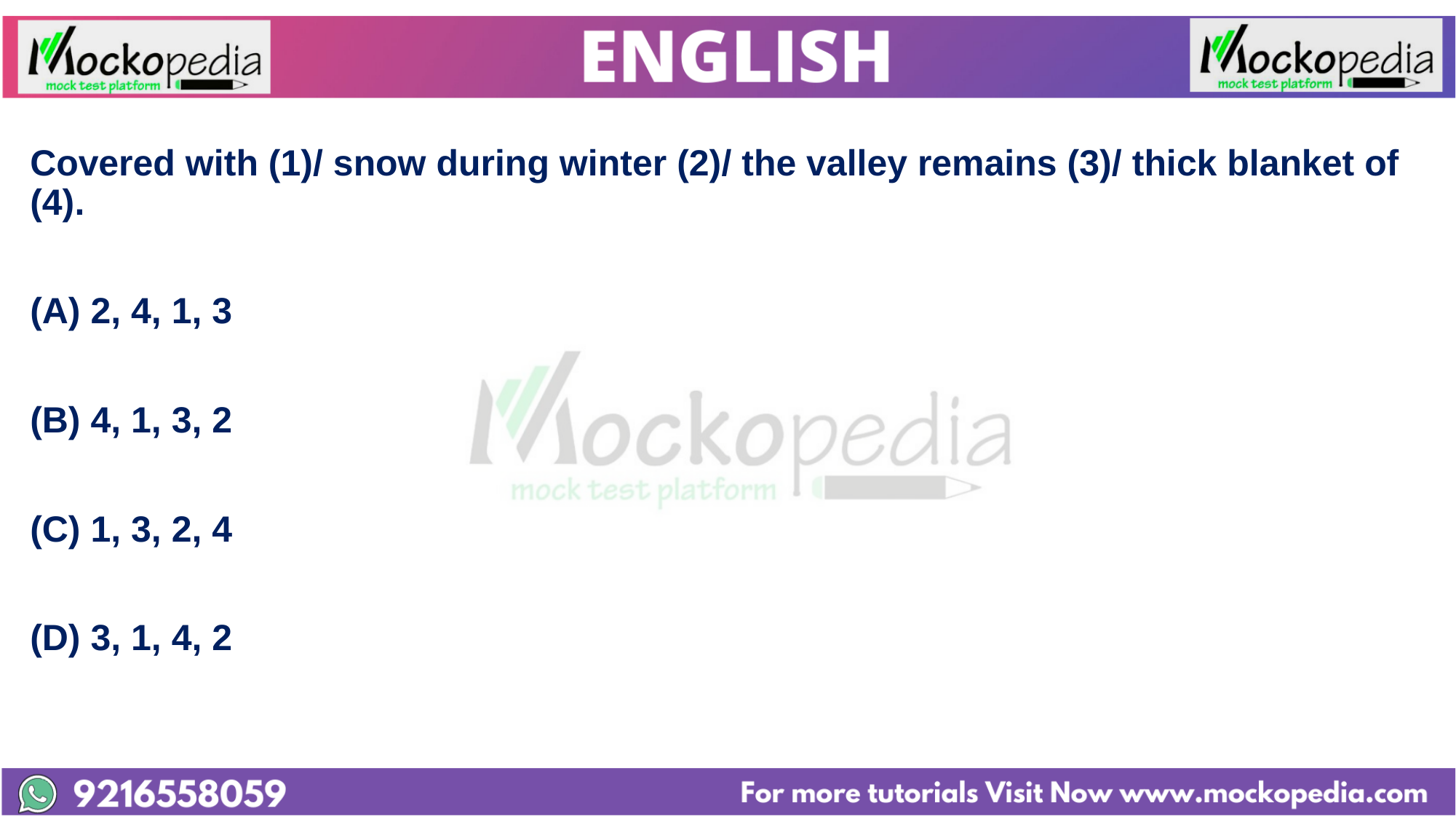

Covered with (1)/ snow during winter (2)/ the valley remains (3)/ thick blanket of (4).

(A) 2, 4, 1, 3

(B) 4, 1, 3, 2

(C) 1, 3, 2, 4

(D) 3, 1, 4, 2